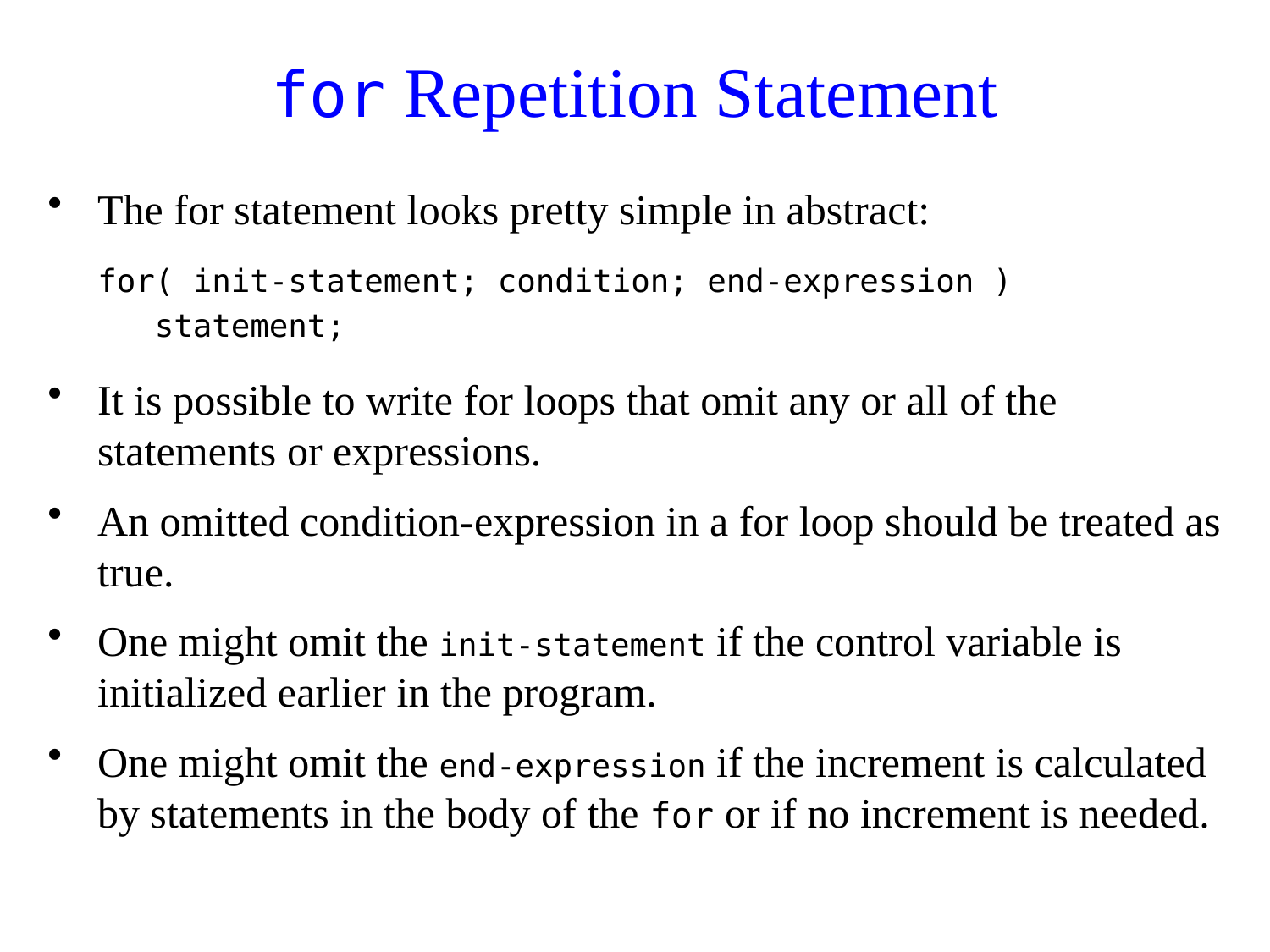

# for Repetition Statement
The for statement looks pretty simple in abstract:
for( init-statement; condition; end-expression )
   statement;
It is possible to write for loops that omit any or all of the statements or expressions.
An omitted condition-expression in a for loop should be treated as true.
One might omit the init-statement if the control variable is initialized earlier in the program.
One might omit the end-expression if the increment is calculated by statements in the body of the for or if no increment is needed.